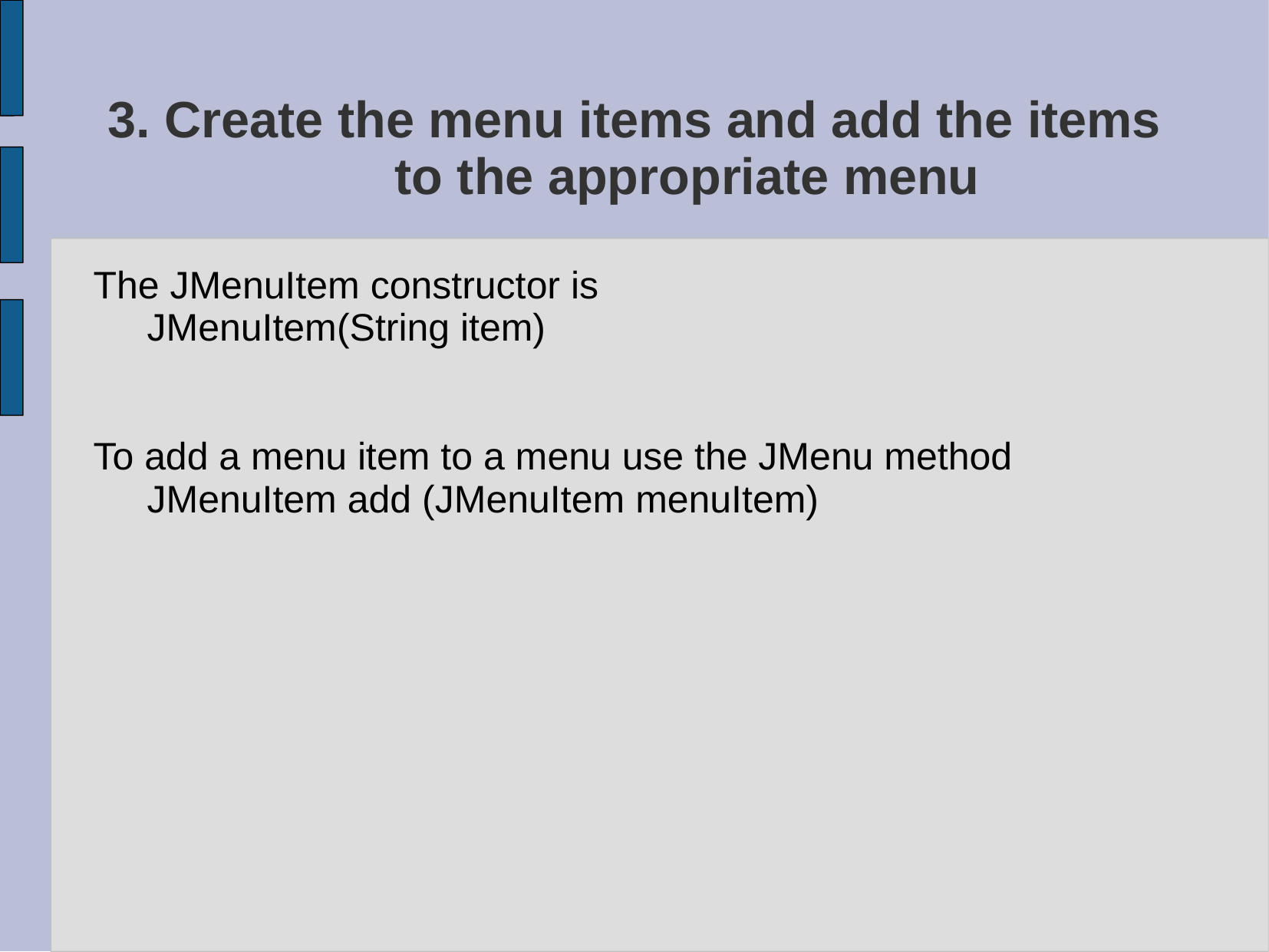

# 3. Create the menu items and add the items to the appropriate menu
The JMenuItem constructor is
     JMenuItem(String item)

To add a menu item to a menu use the JMenu method
     JMenuItem add (JMenuItem menuItem)